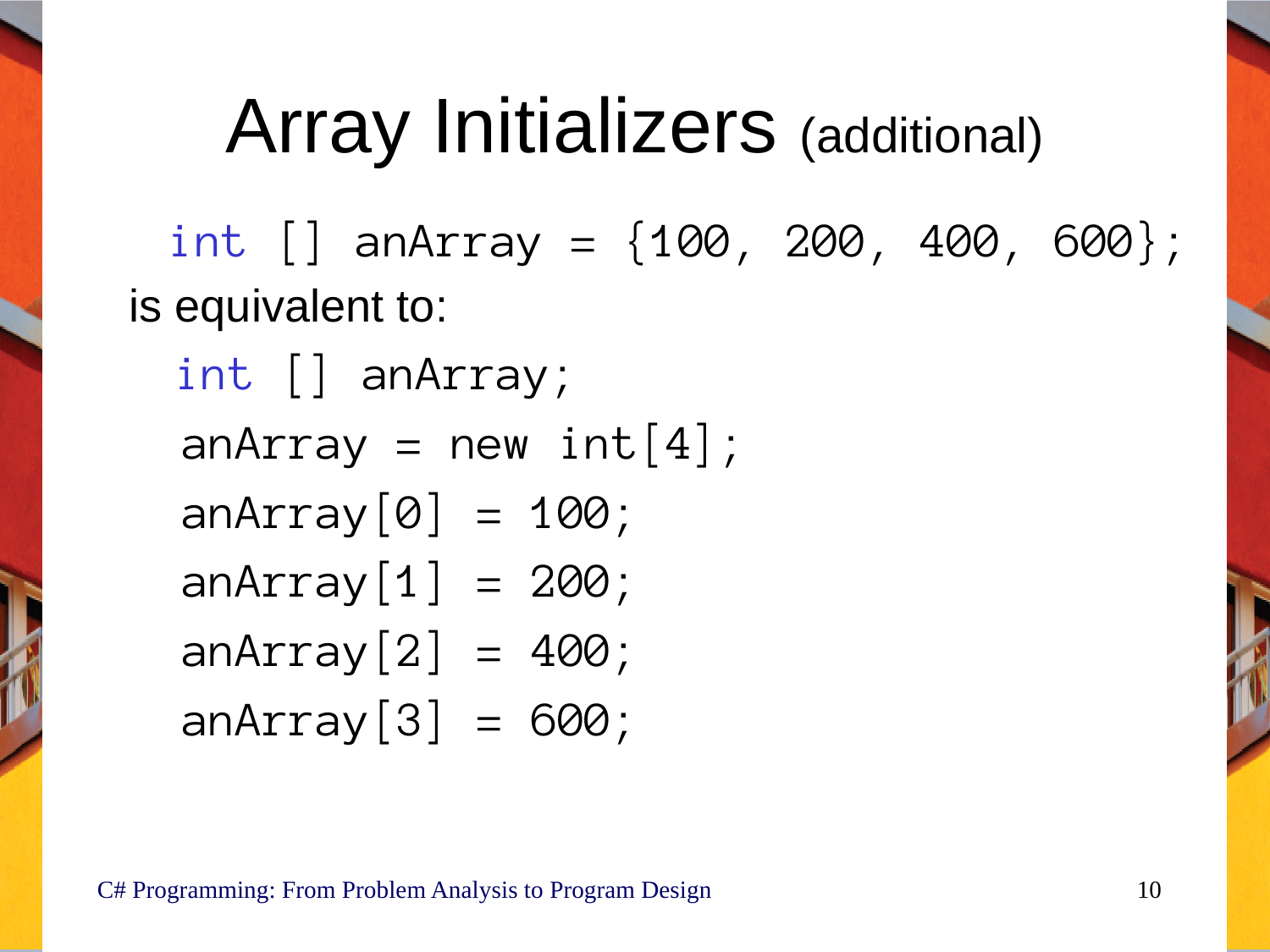

# Array Initializers (additional)
	int [] anArray = {100, 200, 400, 600};
is equivalent to:
  int [] anArray;
  anArray = new int[4];
  anArray[0] = 100;
  anArray[1] = 200;
  anArray[2] = 400;
  anArray[3] = 600;
C# Programming: From Problem Analysis to Program Design

10